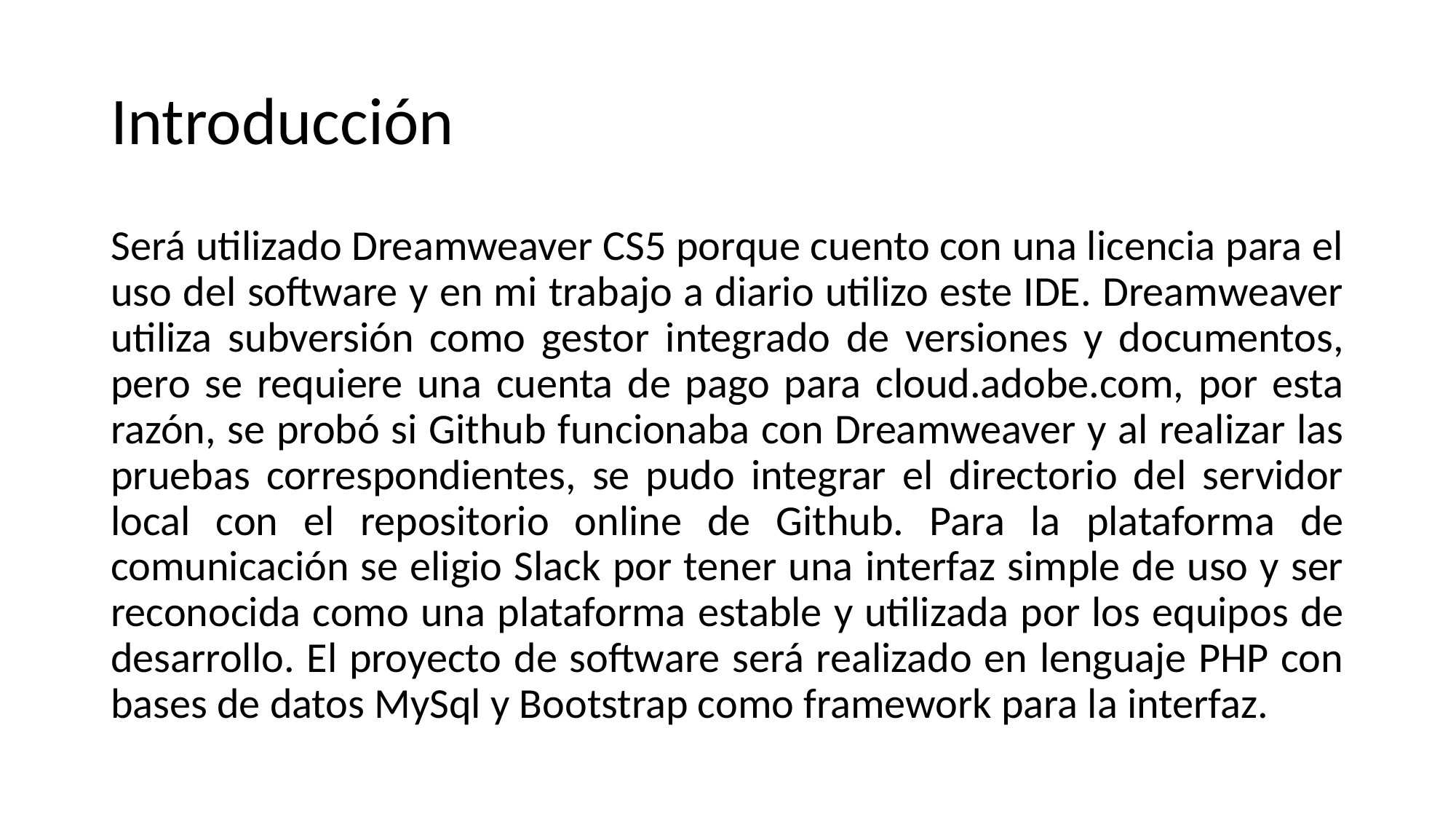

# Introducción
Será utilizado Dreamweaver CS5 porque cuento con una licencia para el uso del software y en mi trabajo a diario utilizo este IDE. Dreamweaver utiliza subversión como gestor integrado de versiones y documentos, pero se requiere una cuenta de pago para cloud.adobe.com, por esta razón, se probó si Github funcionaba con Dreamweaver y al realizar las pruebas correspondientes, se pudo integrar el directorio del servidor local con el repositorio online de Github. Para la plataforma de comunicación se eligio Slack por tener una interfaz simple de uso y ser reconocida como una plataforma estable y utilizada por los equipos de desarrollo. El proyecto de software será realizado en lenguaje PHP con bases de datos MySql y Bootstrap como framework para la interfaz.